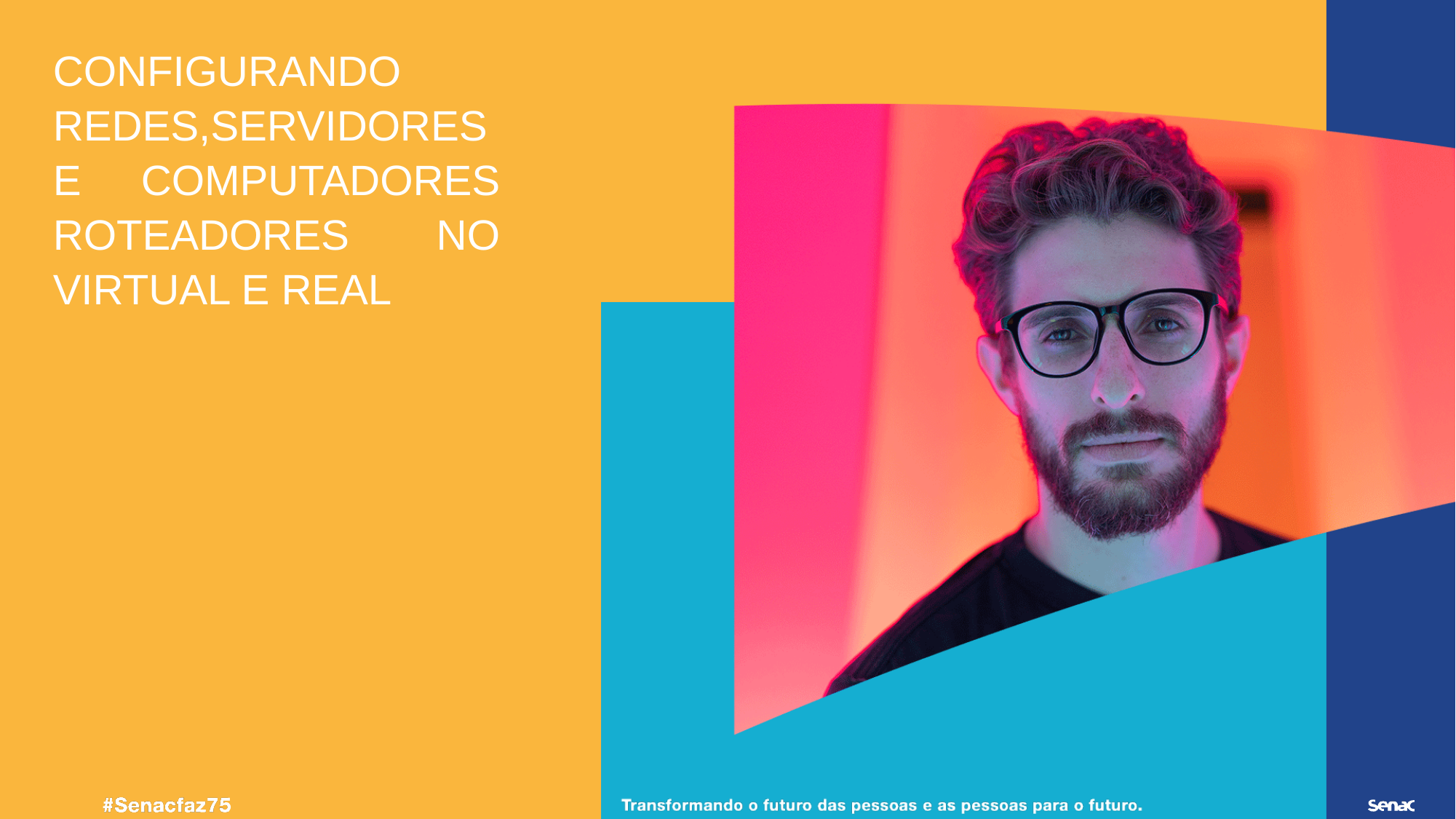

CONFIGURANDO REDES,SERVIDORES E COMPUTADORES ROTEADORES NO VIRTUAL E REAL